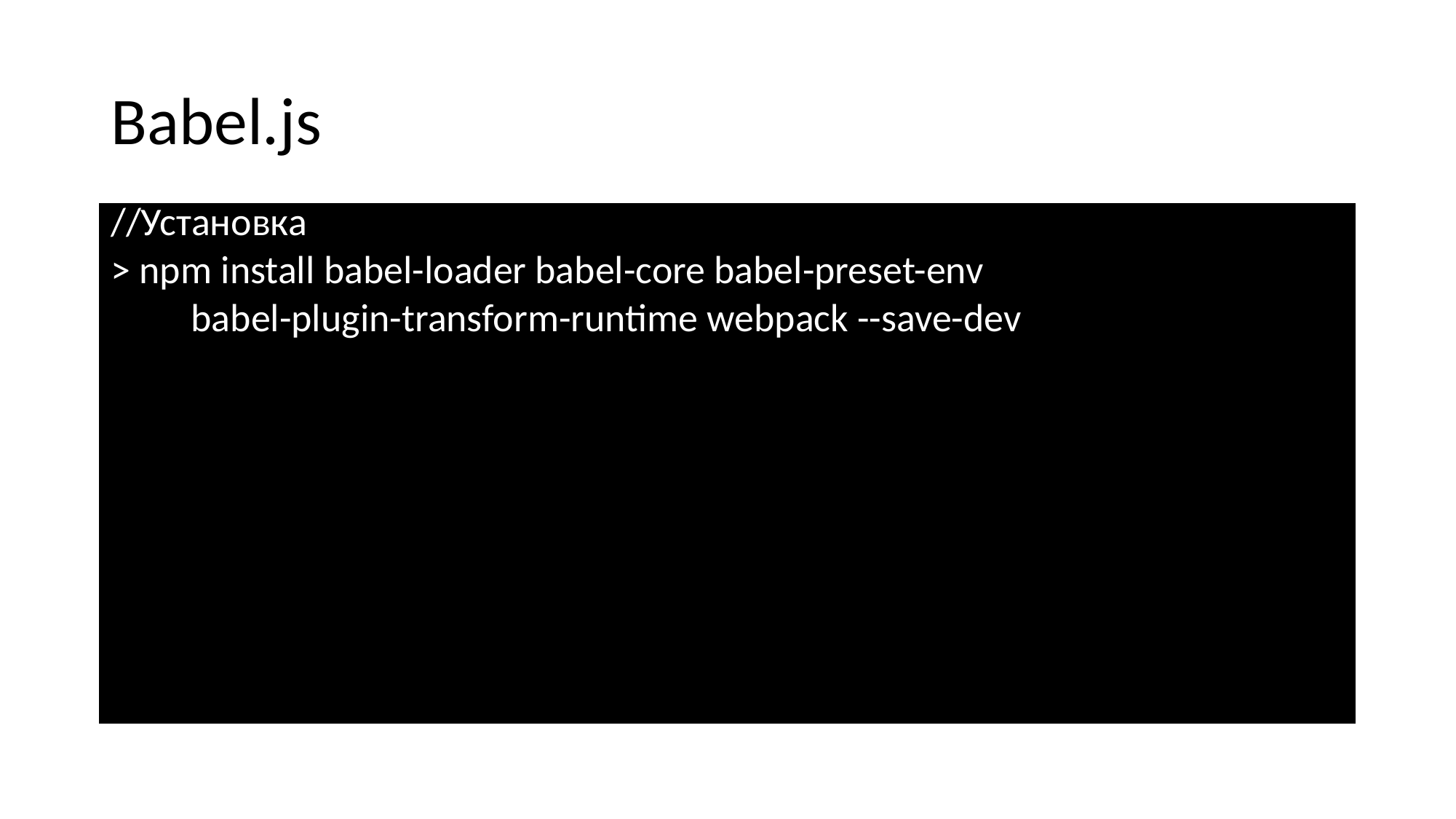

# Babel.js
//Установка
> npm install babel-loader babel-core babel-preset-env
         babel-plugin-transform-runtime webpack --save-dev